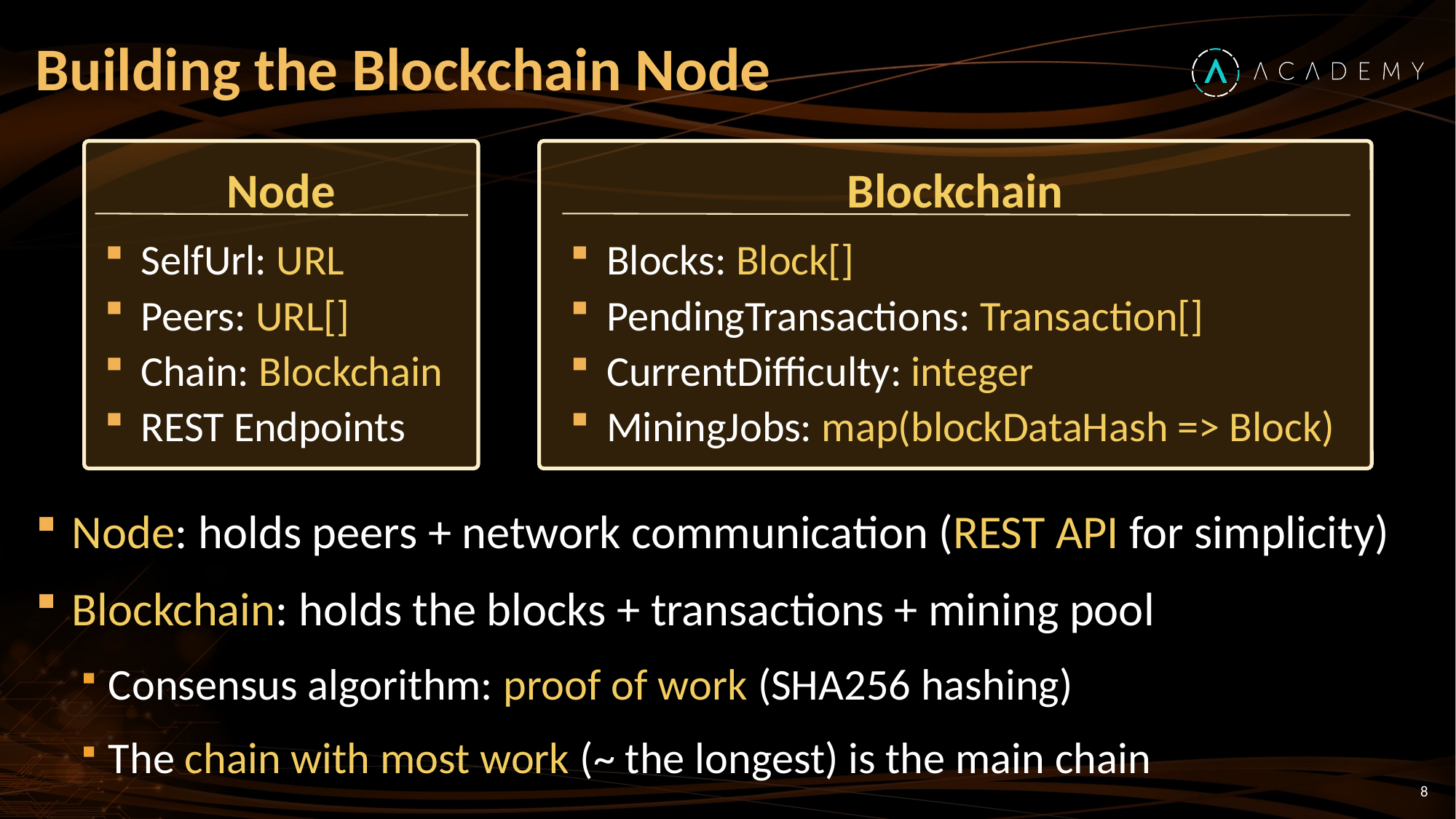

# Building the Blockchain Node
Node
SelfUrl: URL
Peers: URL[]
Chain: Blockchain
REST Endpoints
Blockchain
Blocks: Block[]
PendingTransactions: Transaction[]
CurrentDifficulty: integer
MiningJobs: map(blockDataHash => Block)
Node: holds peers + network communication (REST API for simplicity)
Blockchain: holds the blocks + transactions + mining pool
Consensus algorithm: proof of work (SHA256 hashing)
The chain with most work (~ the longest) is the main chain
8